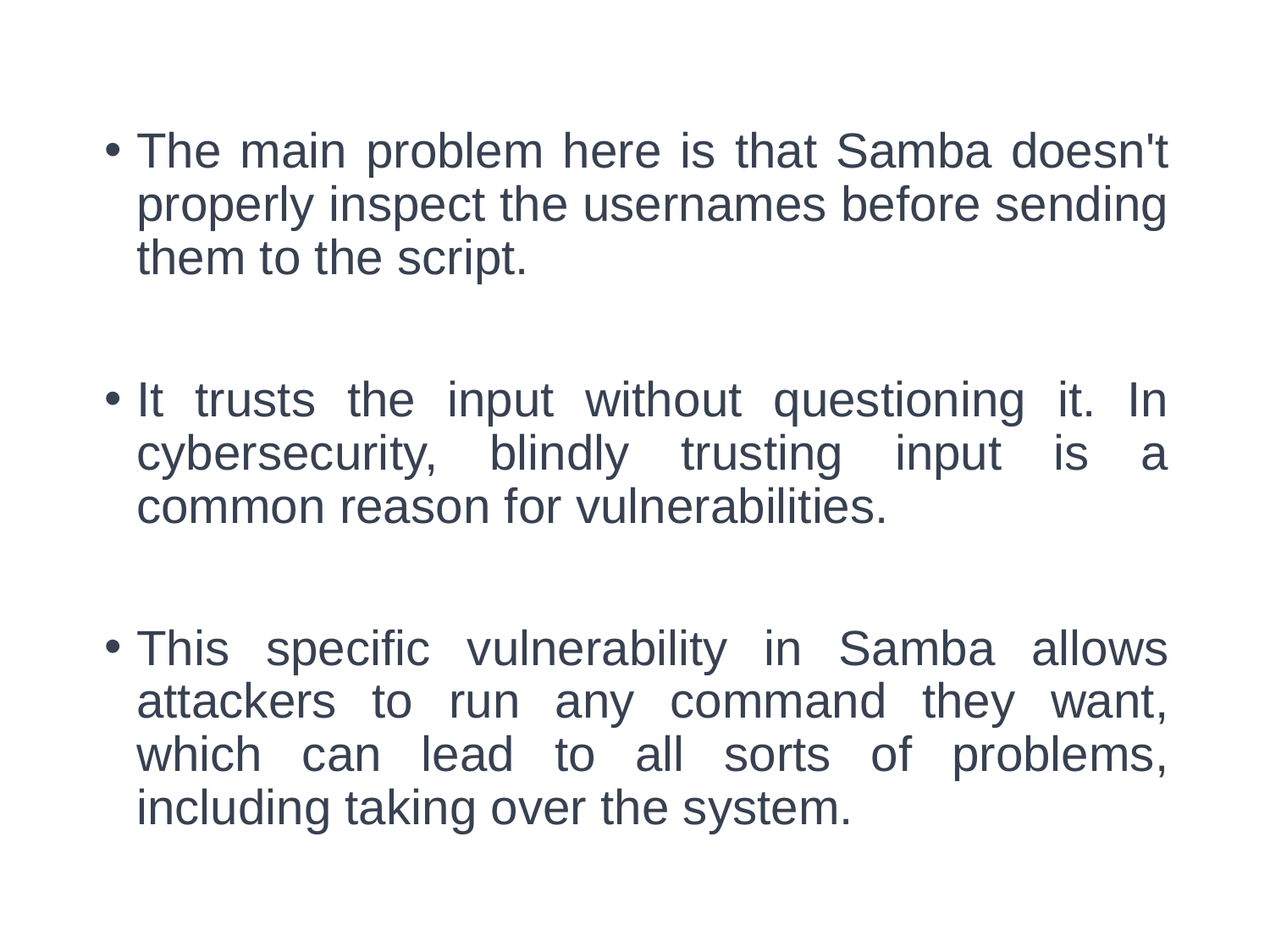

The main problem here is that Samba doesn't properly inspect the usernames before sending them to the script.

It trusts the input without questioning it. In cybersecurity, blindly trusting input is a common reason for vulnerabilities.

This specific vulnerability in Samba allows attackers to run any command they want, which can lead to all sorts of problems, including taking over the system.